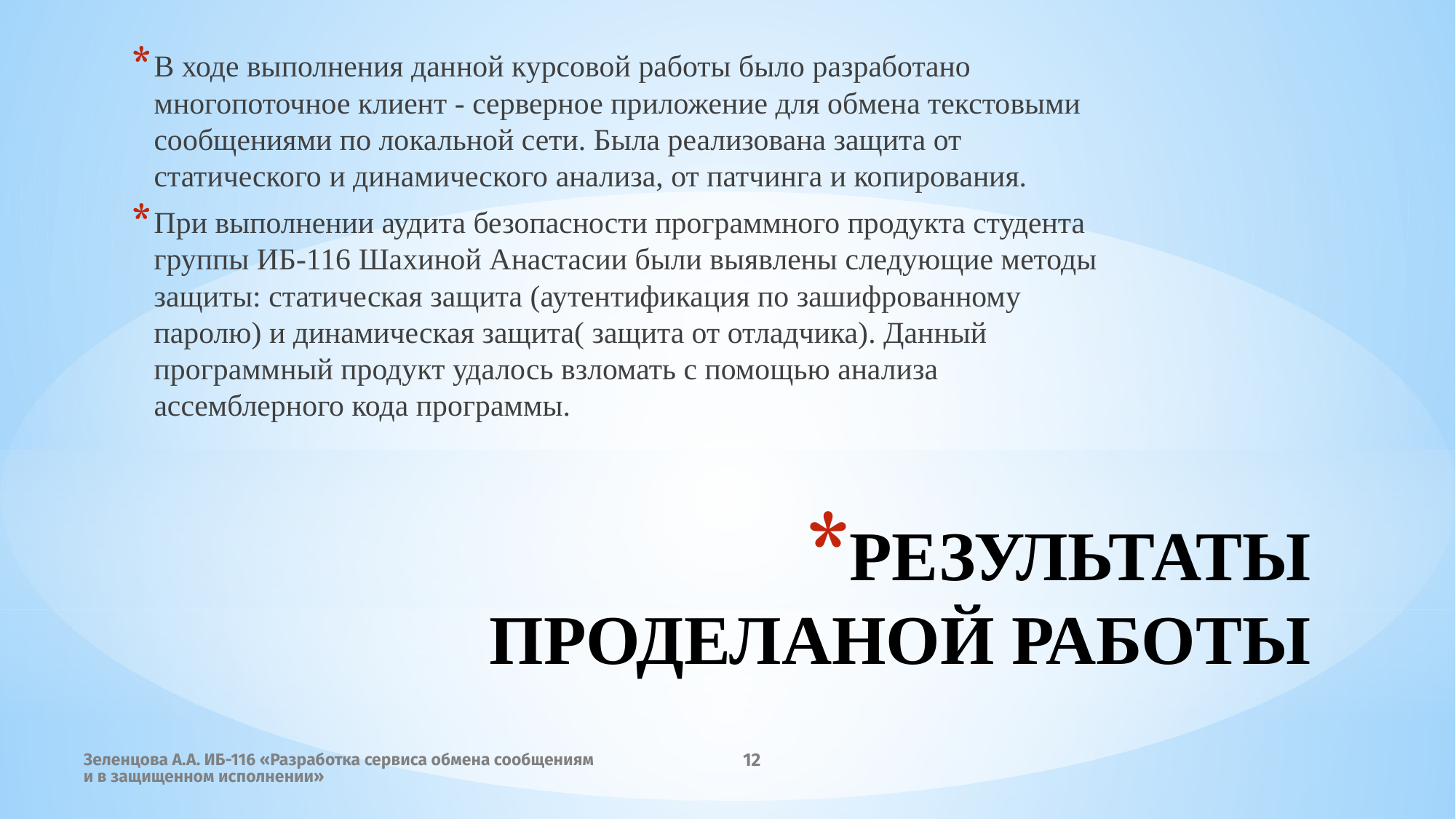

В ходе выполнения данной курсовой работы было разработано многопоточное клиент - серверное приложение для обмена текстовыми сообщениями по локальной сети. Была реализована защита от статического и динамического анализа, от патчинга и копирования.
При выполнении аудита безопасности программного продукта студента группы ИБ-116 Шахиной Анастасии были выявлены следующие методы защиты: статическая защита (аутентификация по зашифрованному паролю) и динамическая защита( защита от отладчика). Данный программный продукт удалось взломать с помощью анализа ассемблерного кода программы.

# РЕЗУЛЬТАТЫ ПРОДЕЛАНОЙ РАБОТЫ
Зеленцова А.А. ИБ-116 «Разработка сервиса обмена сообщениями в защищенном исполнении»
12